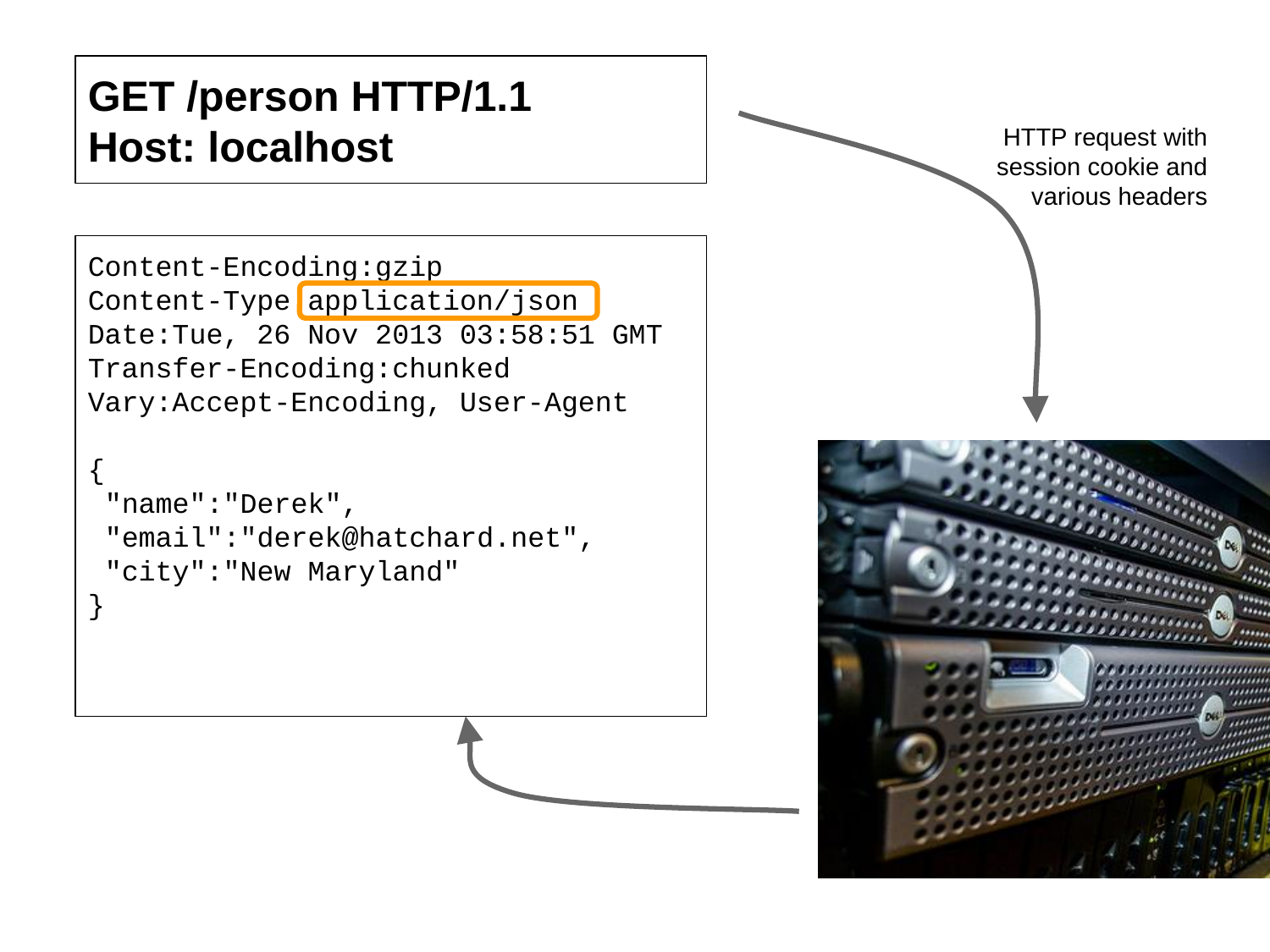

GET /person HTTP/1.1
Host: localhost

HTTP request with session cookie and various headers

Content-Encoding:gzip
Content-Type:application/json
Date:Tue, 26 Nov 2013 03:58:51 GMT
Transfer-Encoding:chunked
Vary:Accept-Encoding, User-Agent

{
 "name":"Derek",
 "email":"derek@hatchard.net",
 "city":"New Maryland"
}